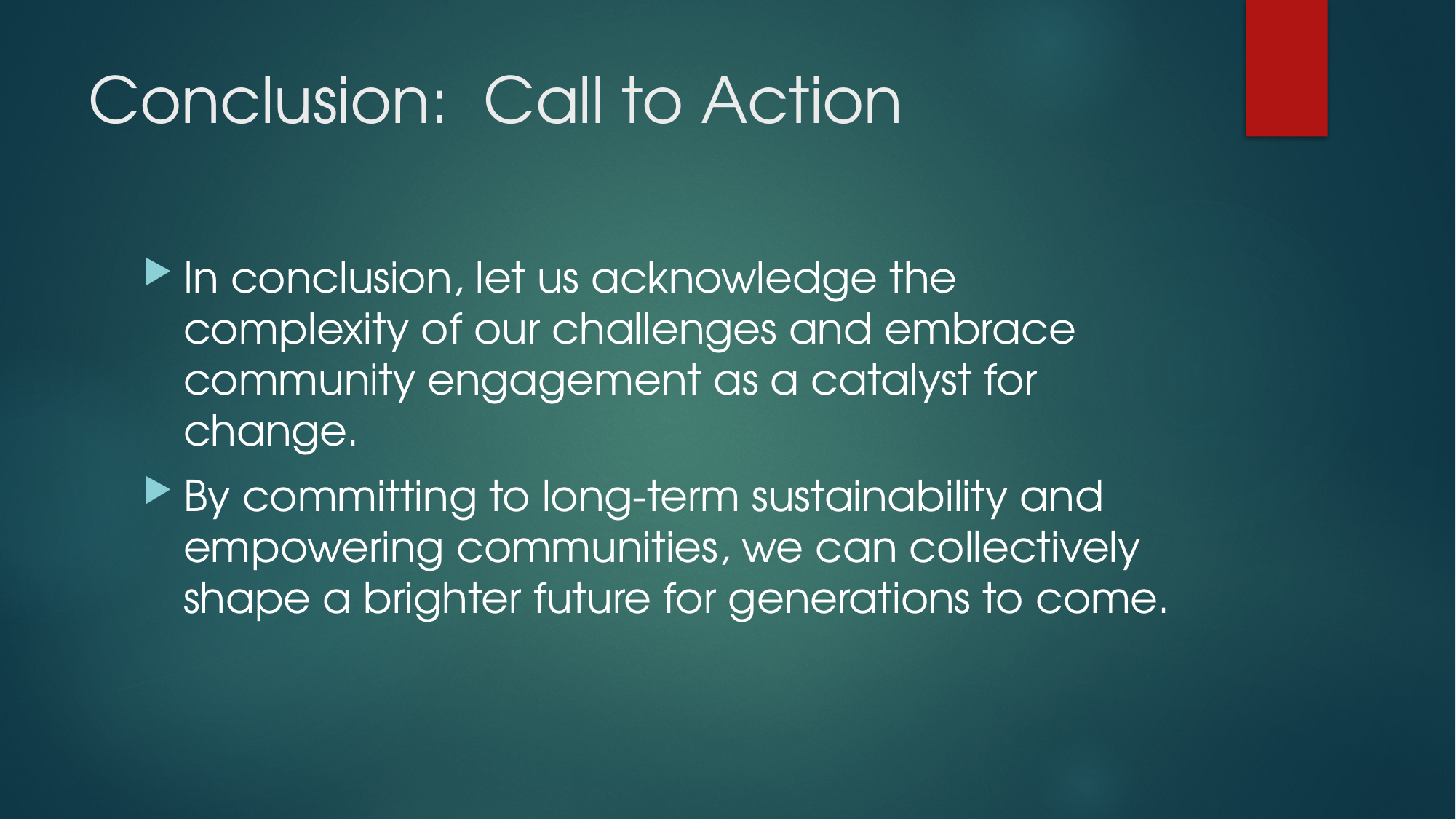

# Conclusion:  Call to Action
In conclusion, let us acknowledge the complexity of our challenges and embrace community engagement as a catalyst for change.
By committing to long-term sustainability and empowering communities, we can collectively shape a brighter future for generations to come.